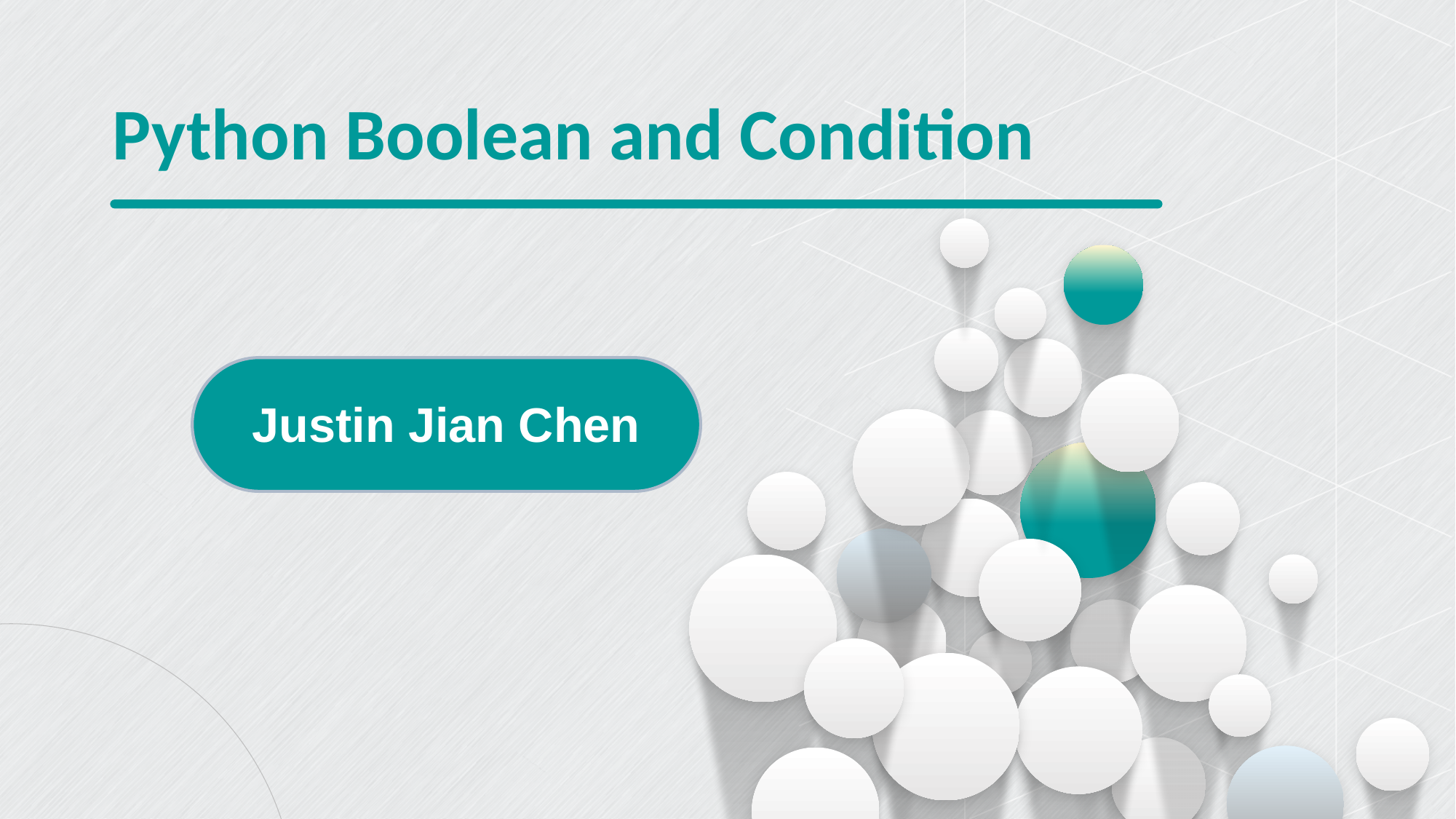

Python Boolean and Condition

Justin Jian Chen